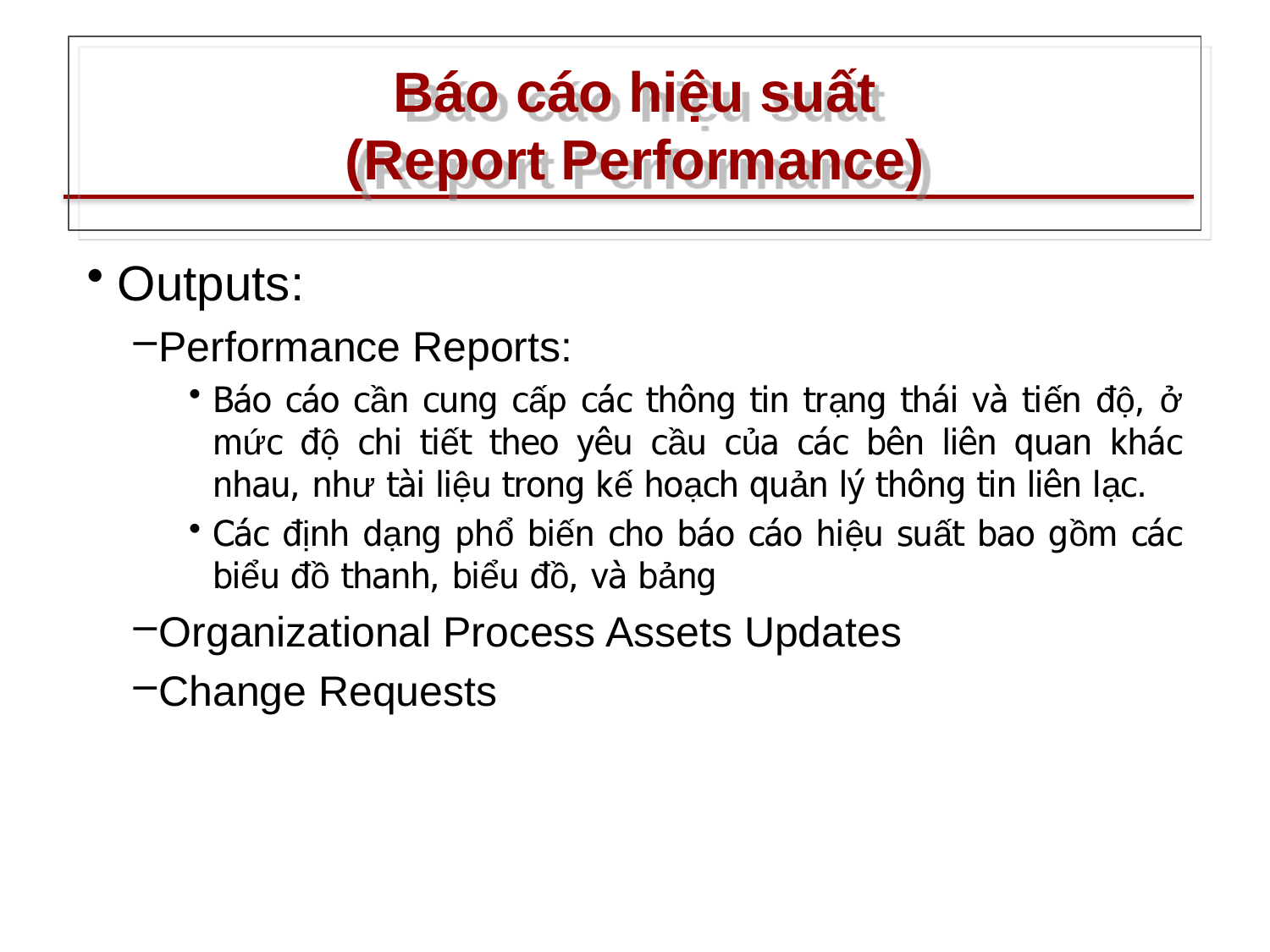

# Báo cáo hiệu suất (Report Performance)
Outputs:
Performance Reports:
Báo cáo cần cung cấp các thông tin trạng thái và tiến độ, ở mức độ chi tiết theo yêu cầu của các bên liên quan khác nhau, như tài liệu trong kế hoạch quản lý thông tin liên lạc.
Các định dạng phổ biến cho báo cáo hiệu suất bao gồm các biểu đồ thanh, biểu đồ, và bảng
Organizational Process Assets Updates
Change Requests